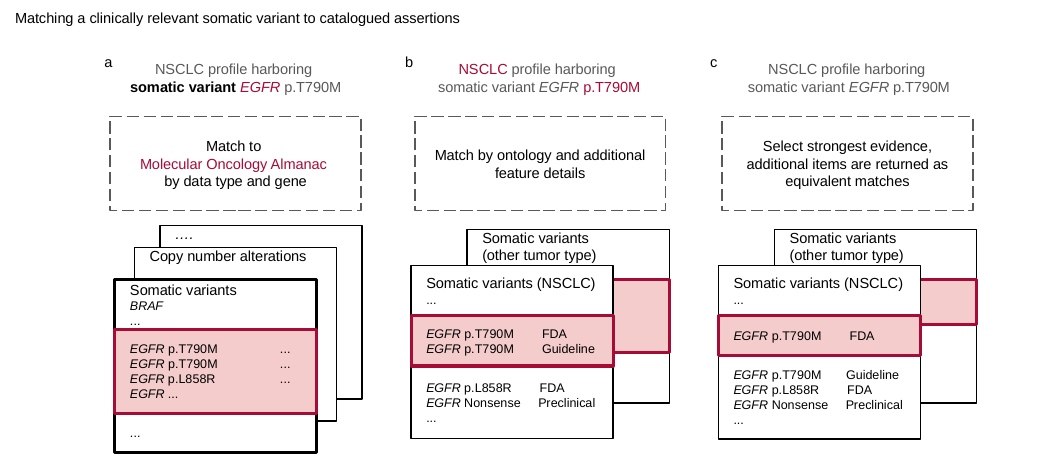

Matching a clinically relevant somatic variant to catalogued assertions
NSCLC profile harboring
somatic variant EGFR p.T790M
NSCLC profile harboring
somatic variant EGFR p.T790M
NSCLC profile harboring
somatic variant EGFR p.T790M
a
b
c
Match to
Molecular Oncology Almanac
by data type and gene
Match by ontology and additional feature details
Select strongest evidence, additional items are returned as equivalent matches
….

Somatic variants
(other tumor type)

Somatic variants
(other tumor type)

Somatic variants (NSCLC)
...

EGFR p.T790M        FDA
EGFR p.T790M        Guideline

...
EGFR p.L858R        FDA
EGFR Nonsense     Preclinical
...
Copy number alterations

Somatic variants (NSCLC)
...
Somatic variants
BRAF
...

EGFR p.T790M        FDA

EGFR p.T790M	...
EGFR p.T790M	...
EGFR p.L858R	...
EGFR ...
EGFR p.T790M       Guideline
EGFR p.L858R        FDA
EGFR Nonsense     Preclinical
...
...